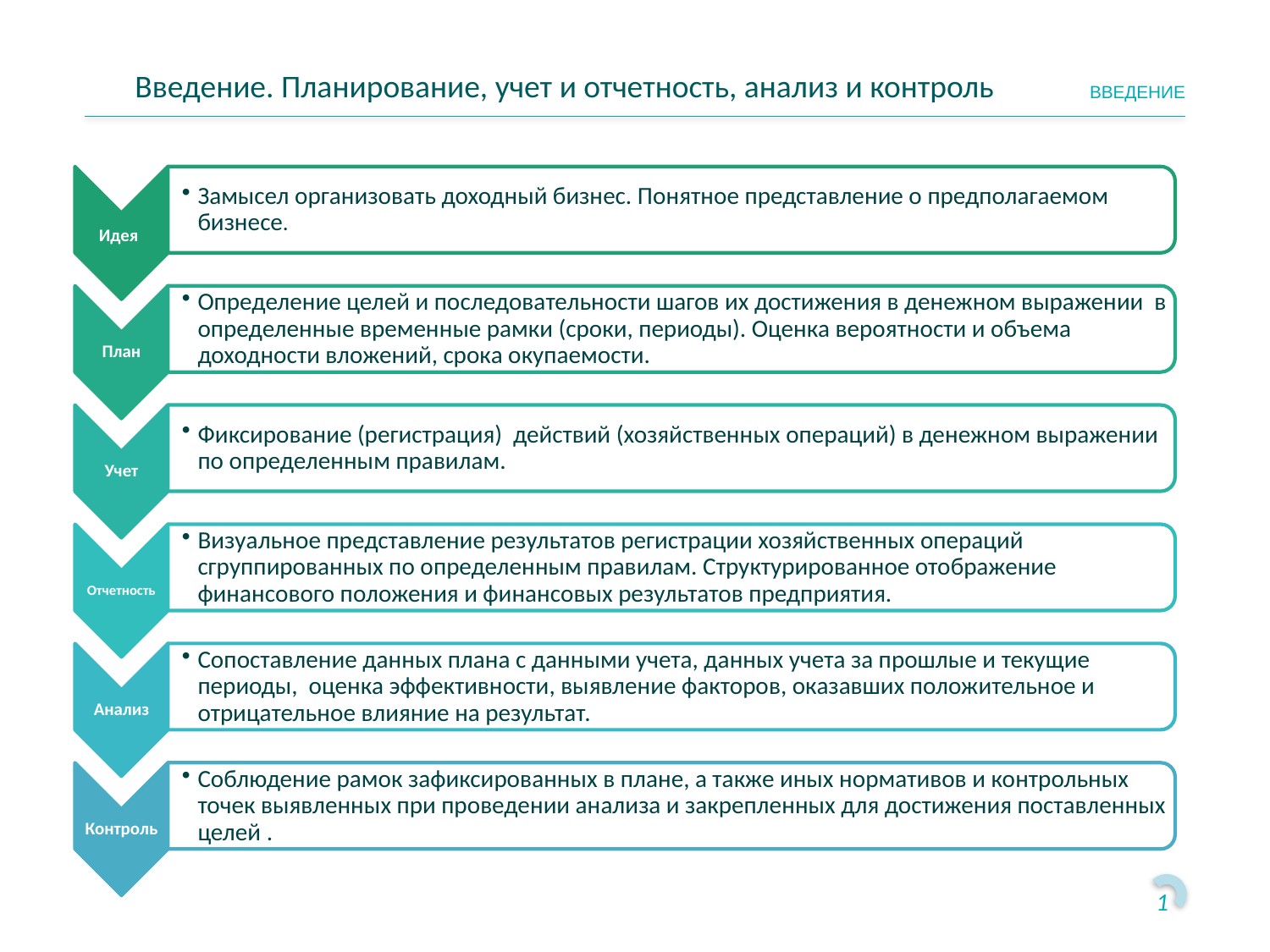

Введение
Введение. Планирование, учет и отчетность, анализ и контроль
Идея
Замысел организовать доходный бизнес. Понятное представление о предполагаемом бизнесе.
План
Определение целей и последовательности шагов их достижения в денежном выражении  в определенные временные рамки (сроки, периоды). Оценка вероятности и объема доходности вложений, срока окупаемости.
Учет
Фиксирование (регистрация)  действий (хозяйственных операций) в денежном выражении по определенным правилам.
Отчетность
Визуальное представление результатов регистрации хозяйственных операций сгруппированных по определенным правилам. Структурированное отображение финансового положения и финансовых результатов предприятия.
Анализ
Сопоставление данных плана с данными учета, данных учета за прошлые и текущие периоды,  оценка эффективности, выявление факторов, оказавших положительное и отрицательное влияние на результат.
Контроль
Соблюдение рамок зафиксированных в плане, а также иных нормативов и контрольных точек выявленных при проведении анализа и закрепленных для достижения поставленных целей .
1